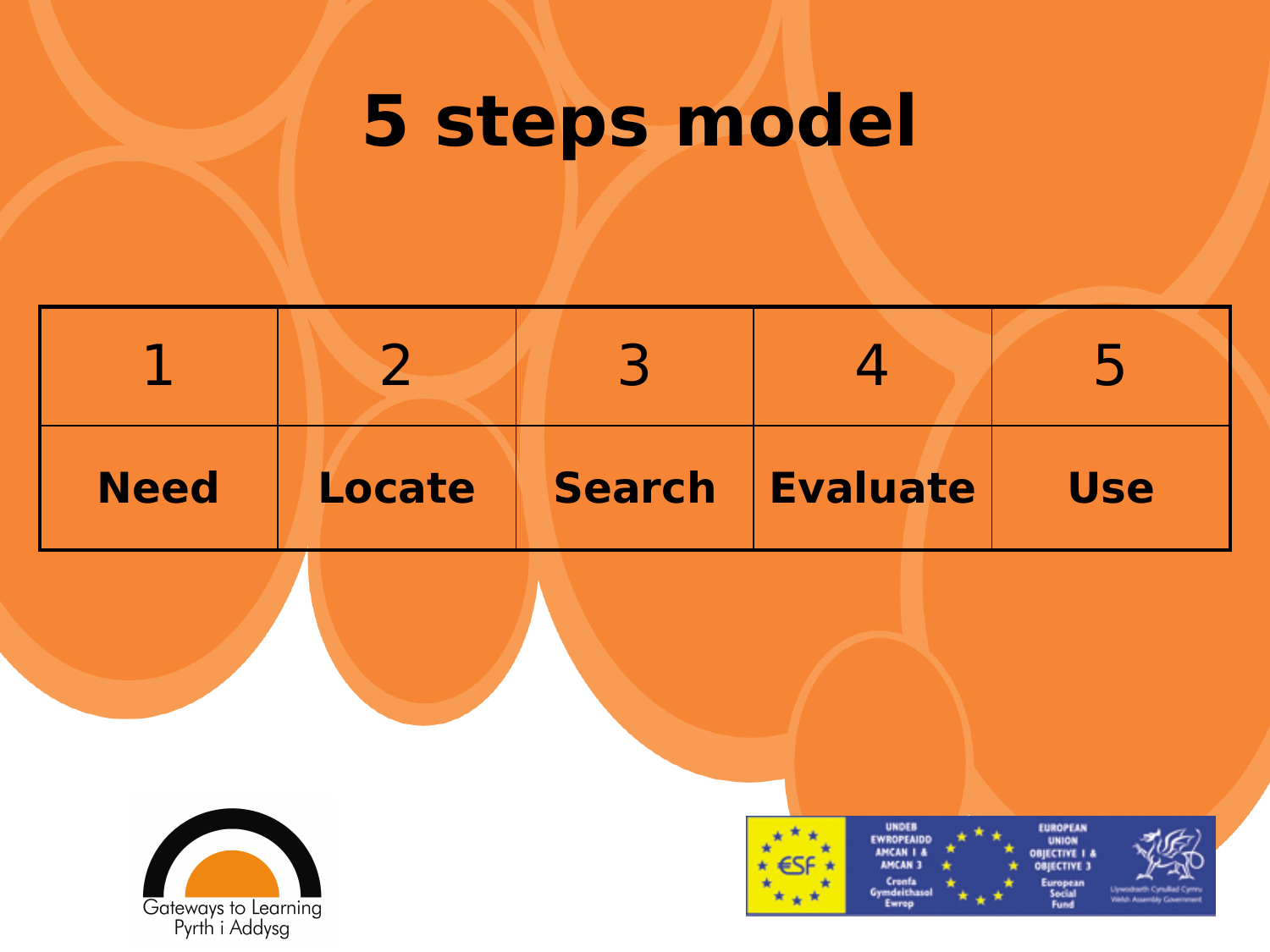

# 5 steps model
| 1 | 2 | 3 | 4 | 5 |
| --- | --- | --- | --- | --- |
| Need | Locate | Search | Evaluate | Use |